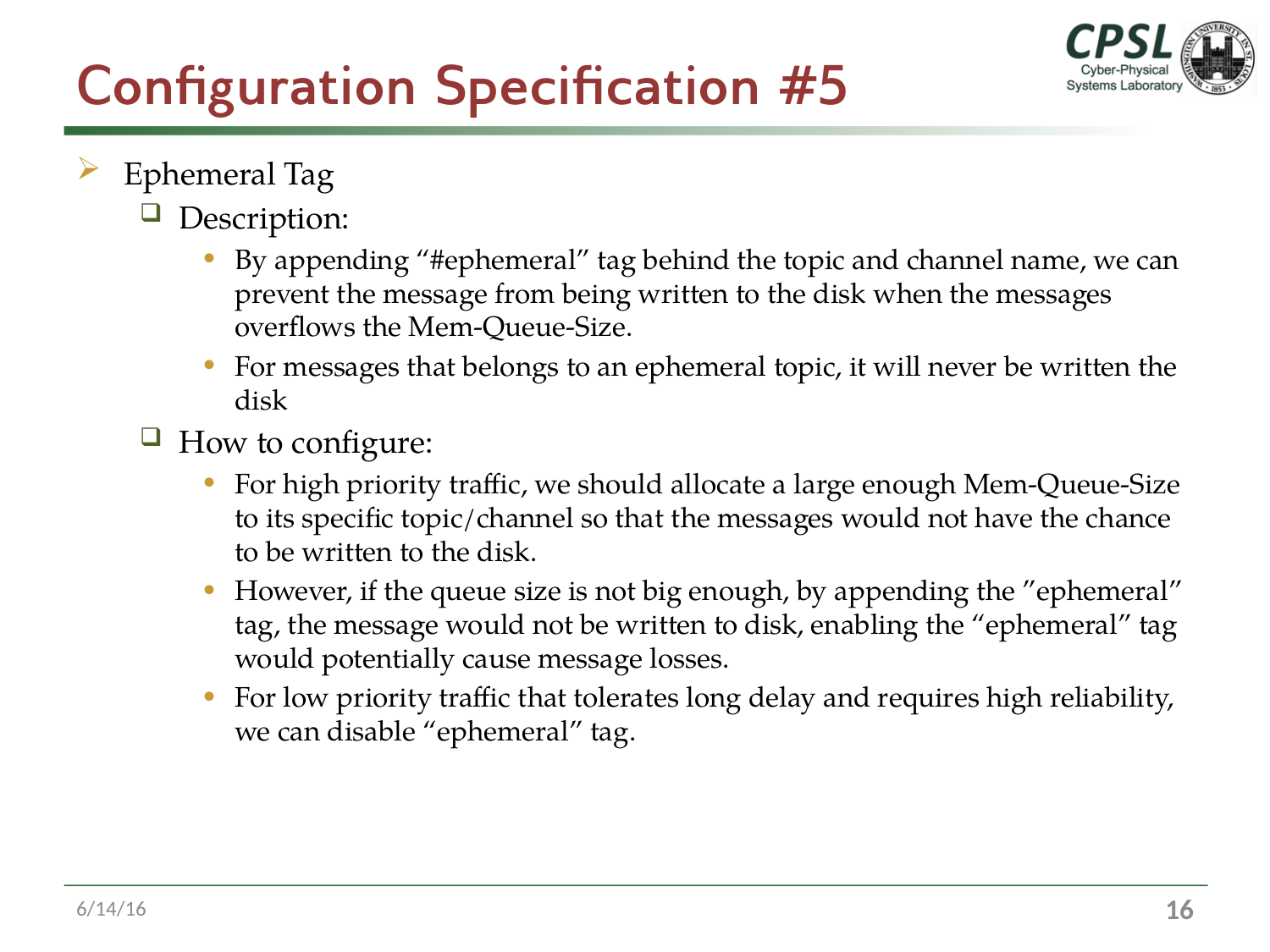

# Configuration Specification #5
Ephemeral Tag
Description:
By appending “#ephemeral” tag behind the topic and channel name, we can prevent the message from being written to the disk when the messages overflows the Mem-Queue-Size.
For messages that belongs to an ephemeral topic, it will never be written the disk
How to configure:
For high priority traffic, we should allocate a large enough Mem-Queue-Size to its specific topic/channel so that the messages would not have the chance to be written to the disk.
However, if the queue size is not big enough, by appending the ”ephemeral” tag, the message would not be written to disk, enabling the “ephemeral” tag would potentially cause message losses.
For low priority traffic that tolerates long delay and requires high reliability, we can disable “ephemeral” tag.
6/14/16

16